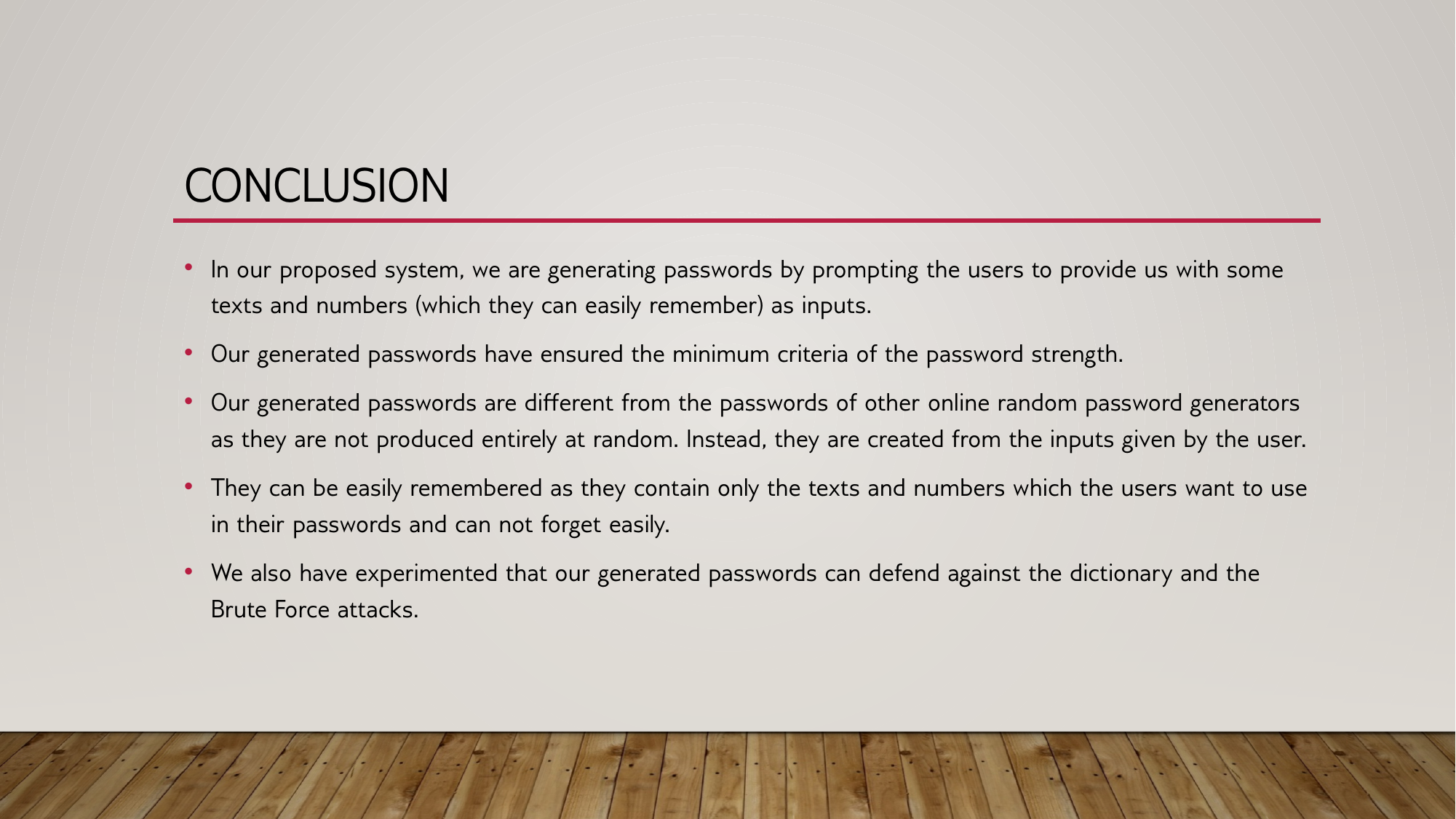

# Conclusion
In our proposed system, we are generating passwords by prompting the users to provide us with some texts and numbers (which they can easily remember) as inputs.
Our generated passwords have ensured the minimum criteria of the password strength.
Our generated passwords are different from the passwords of other online random password generators as they are not produced entirely at random. Instead, they are created from the inputs given by the user.
They can be easily remembered as they contain only the texts and numbers which the users want to use in their passwords and can not forget easily.
We also have experimented that our generated passwords can defend against the dictionary and the Brute Force attacks.